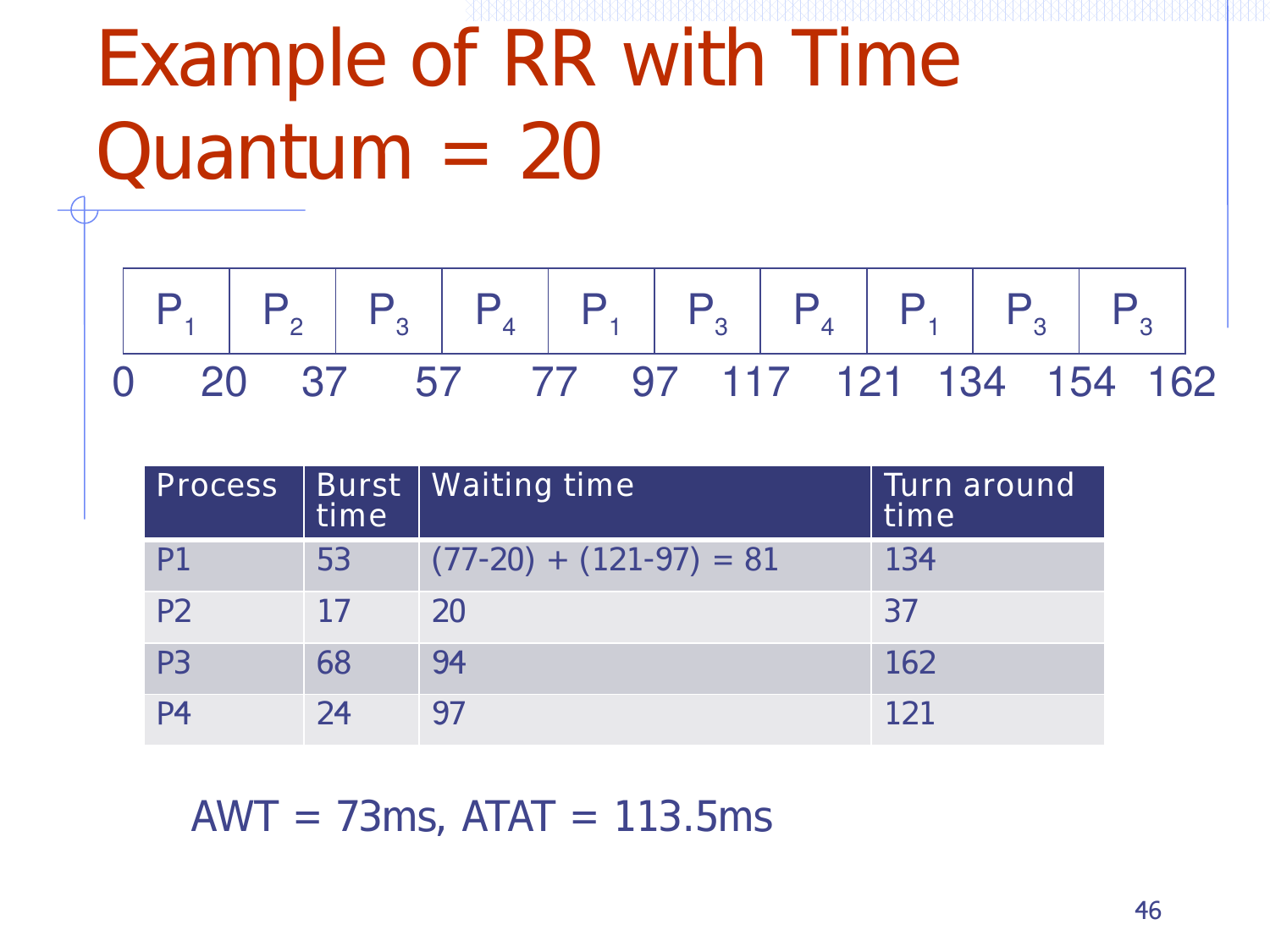

# Example of RR with Time Quantum = 20
P1
P2
P3
P4
P1
P3
P4
P1
P3
P3
0
20
37
57
77
97
117
121
134
154
162
| Process | Burst time | Waiting time | Turn around time |
| --- | --- | --- | --- |
| P1 | 53 | (77-20) + (121-97) = 81 | 134 |
| P2 | 17 | 20 | 37 |
| P3 | 68 | 94 | 162 |
| P4 | 24 | 97 | 121 |
AWT = 73ms, ATAT = 113.5ms
46